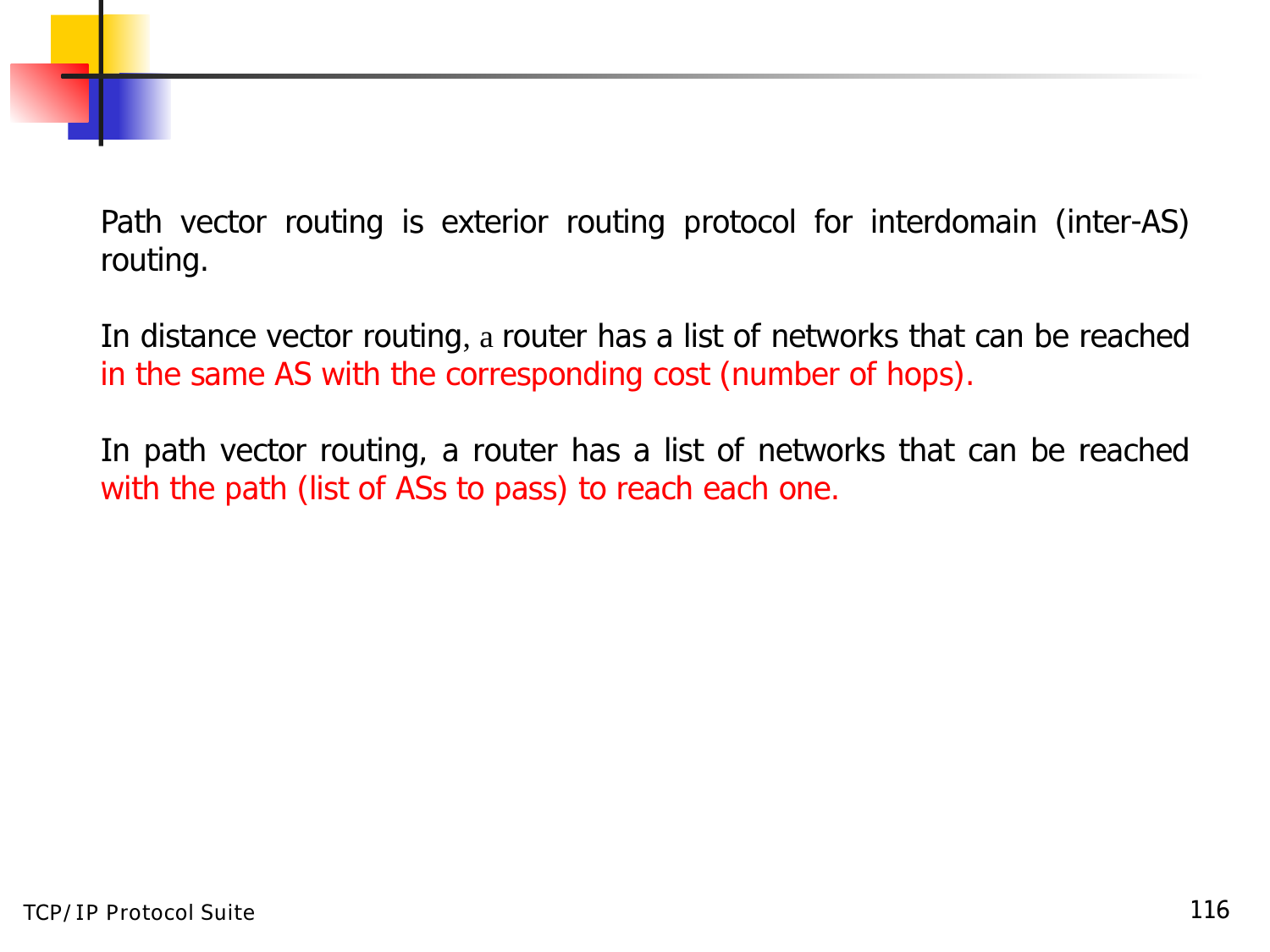

Path vector routing is exterior routing protocol for interdomain (inter-AS) routing.

In distance vector routing, a router has a list of networks that can be reached in the same AS with the corresponding cost (number of hops).

In path vector routing, a router has a list of networks that can be reached with the path (list of ASs to pass) to reach each one.

116
TCP/IP Protocol Suite